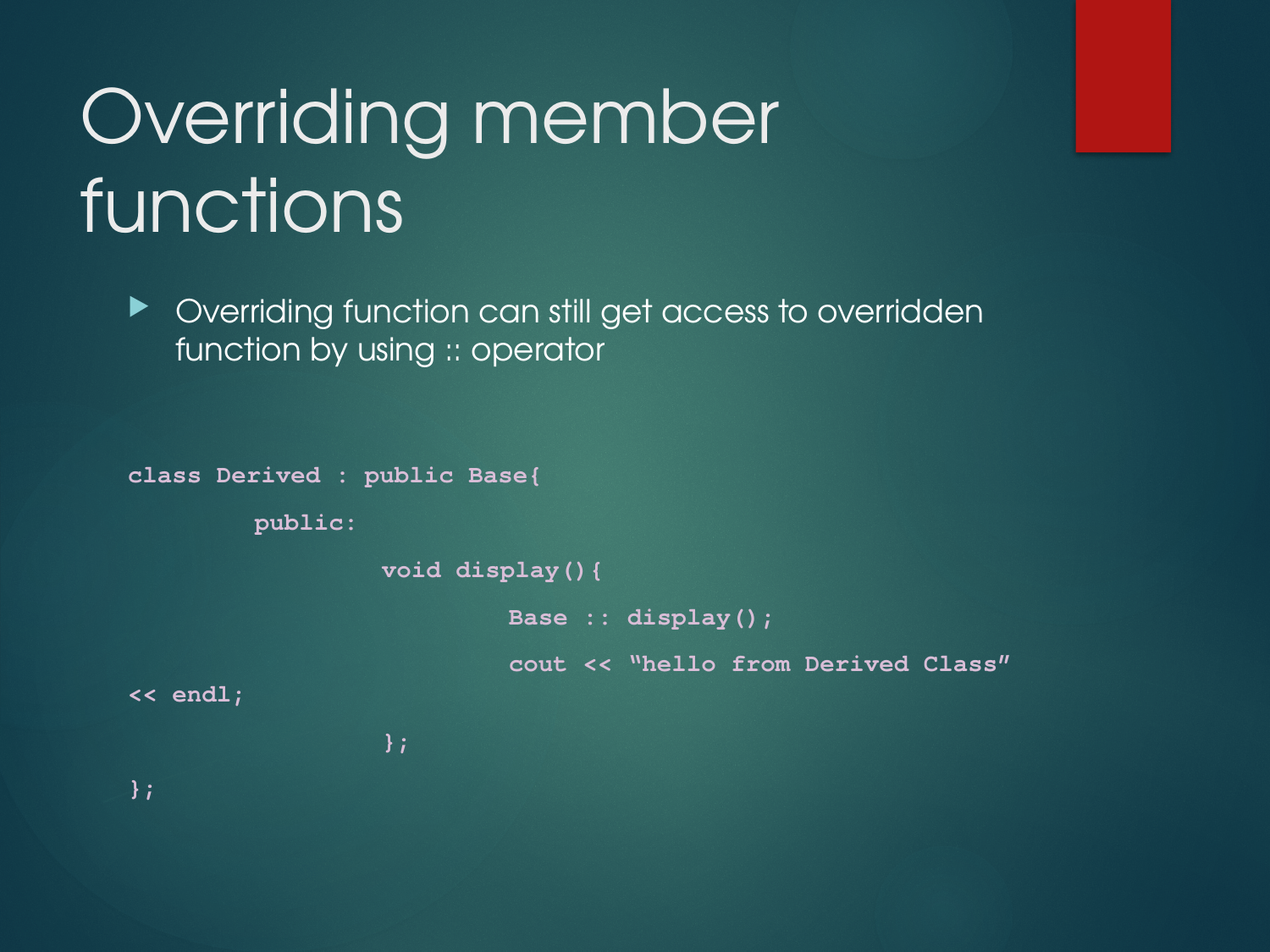

# Overriding member functions
Overriding function can still get access to overridden function by using :: operator

class Derived : public Base{
	public:
		void display(){
			Base :: display();
			cout << “hello from Derived Class” << endl;
		};
};